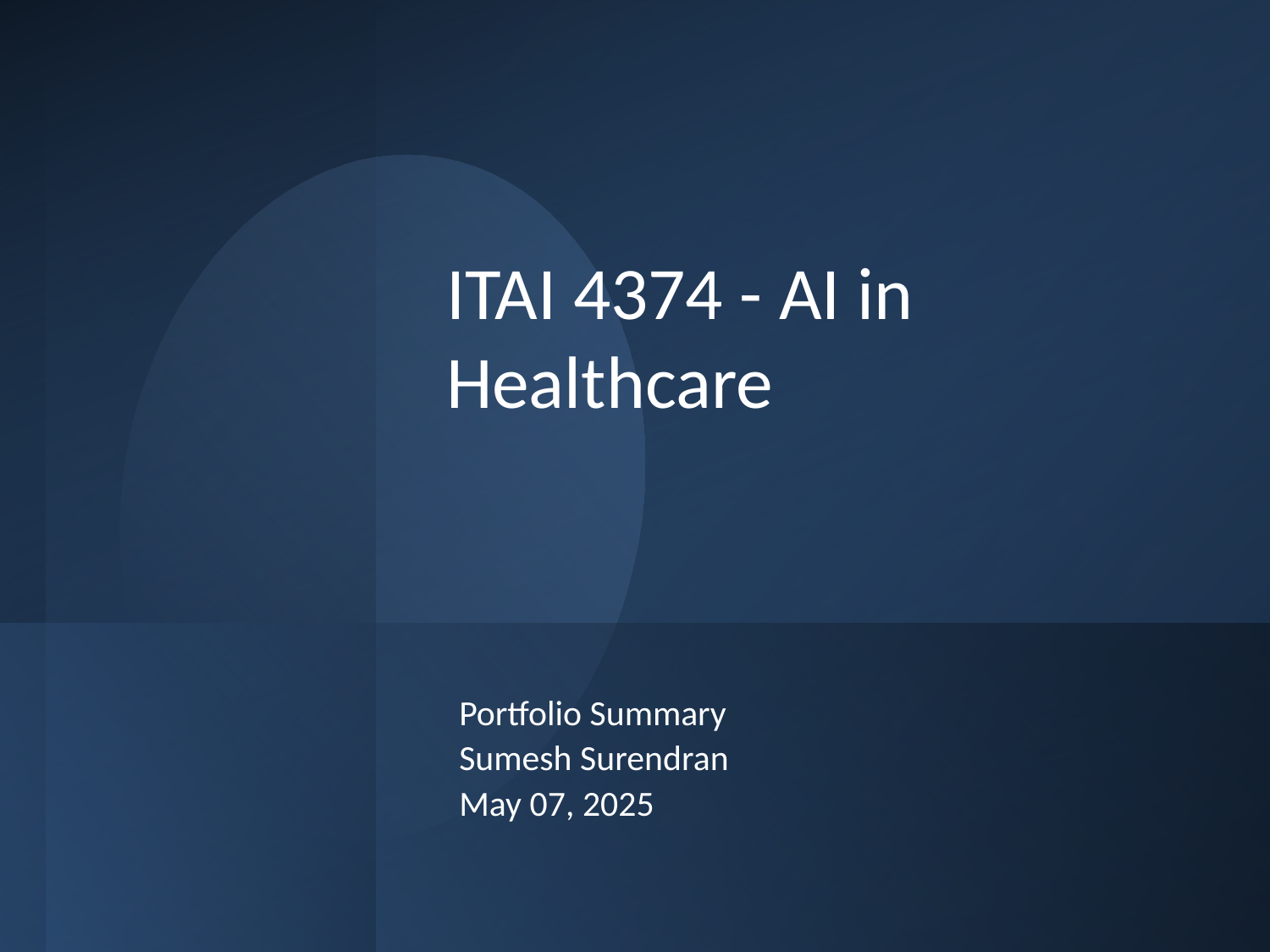

# ITAI 4374 - AI in Healthcare

Portfolio Summary
Sumesh Surendran
May 07, 2025